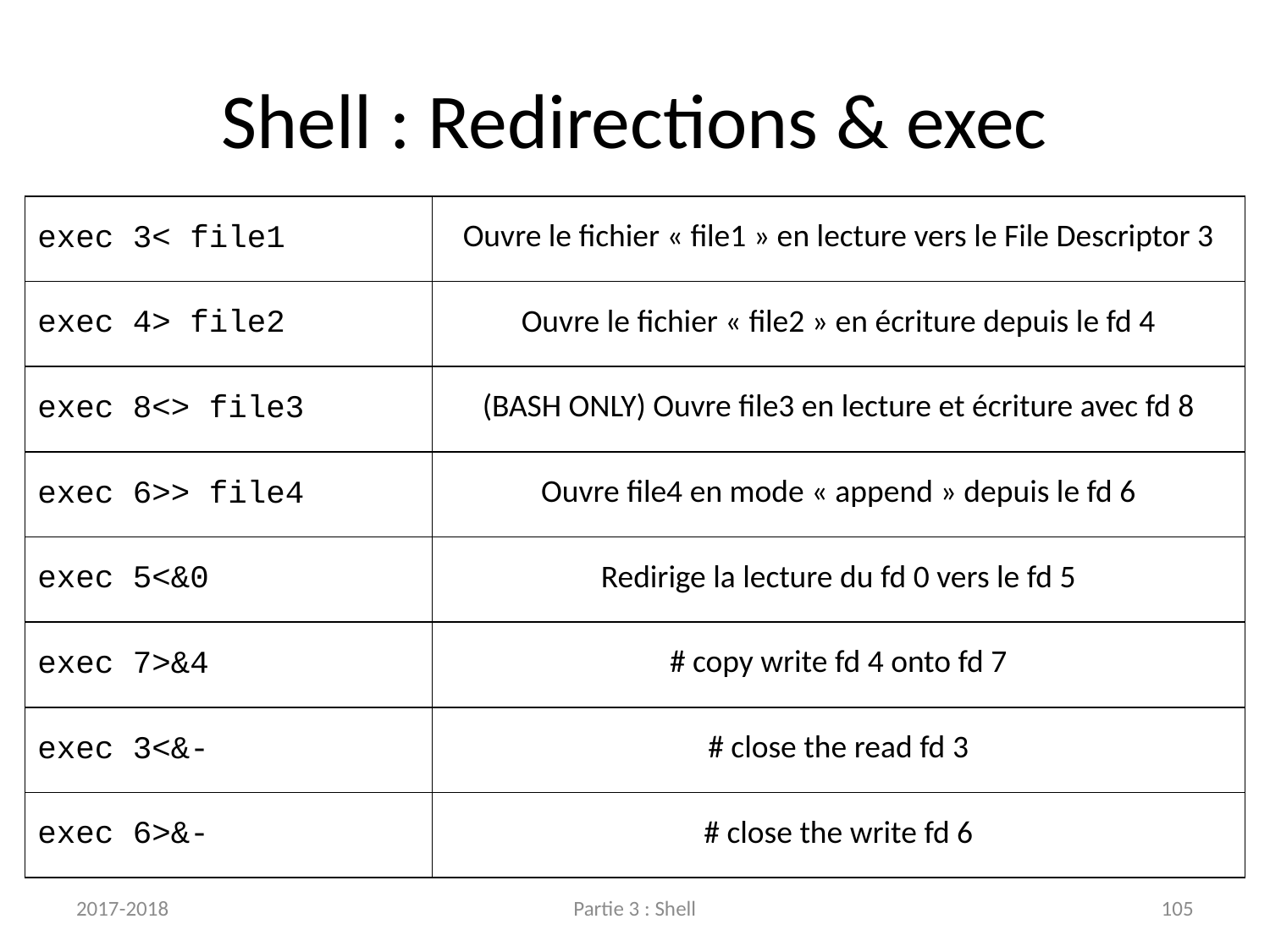

# Shell : Redirections & exec
| exec 3< file1 | Ouvre le fichier « file1 » en lecture vers le File Descriptor 3 |
| --- | --- |
| exec 4> file2 | Ouvre le fichier « file2 » en écriture depuis le fd 4 |
| exec 8<> file3 | (BASH ONLY) Ouvre file3 en lecture et écriture avec fd 8 |
| exec 6>> file4 | Ouvre file4 en mode « append » depuis le fd 6 |
| exec 5<&0 | Redirige la lecture du fd 0 vers le fd 5 |
| exec 7>&4 | # copy write fd 4 onto fd 7 |
| exec 3<&- | # close the read fd 3 |
| exec 6>&- | # close the write fd 6 |
2017-2018
Partie 3 : Shell
105